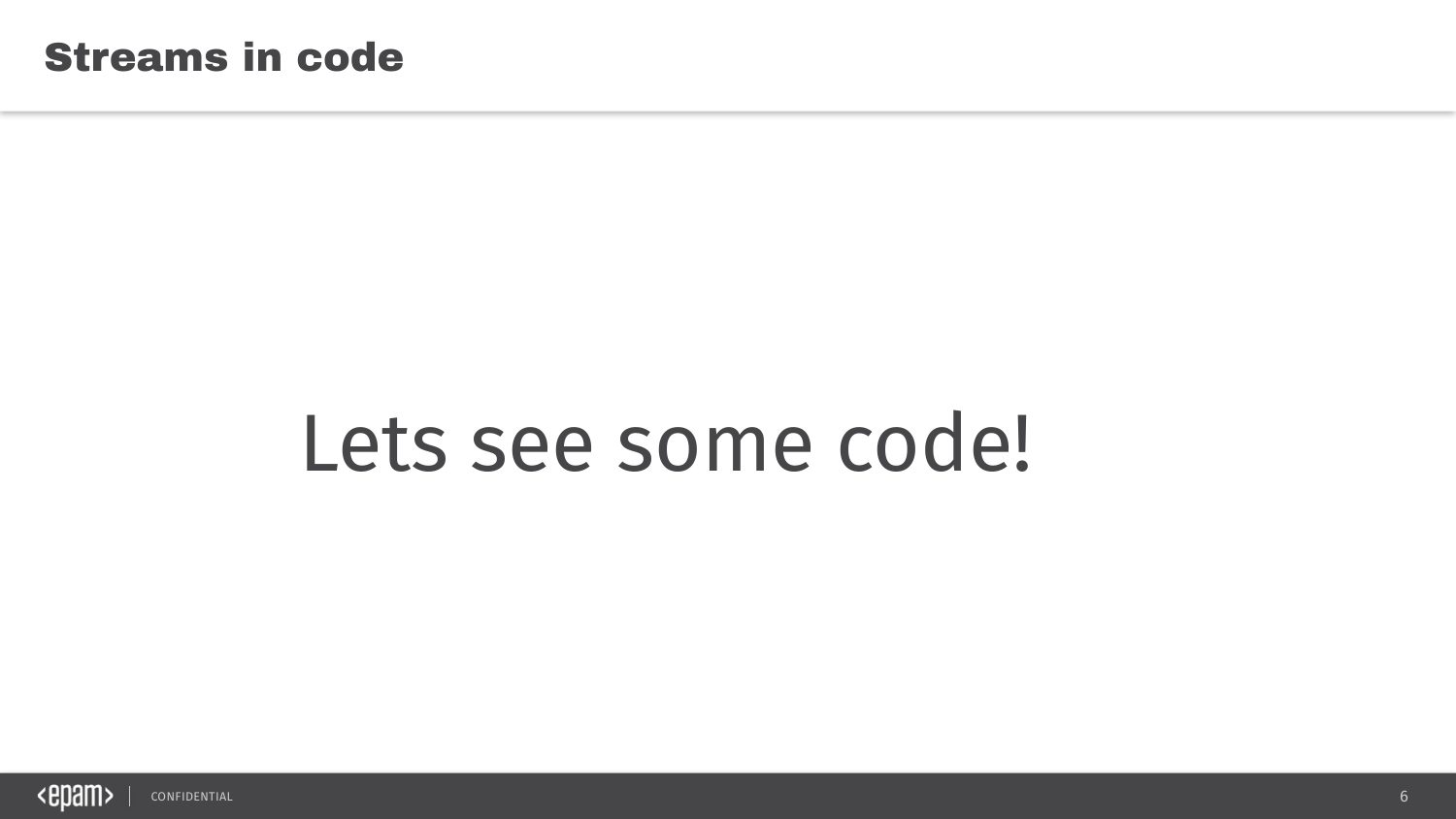

Streams in code
Lets see some code!